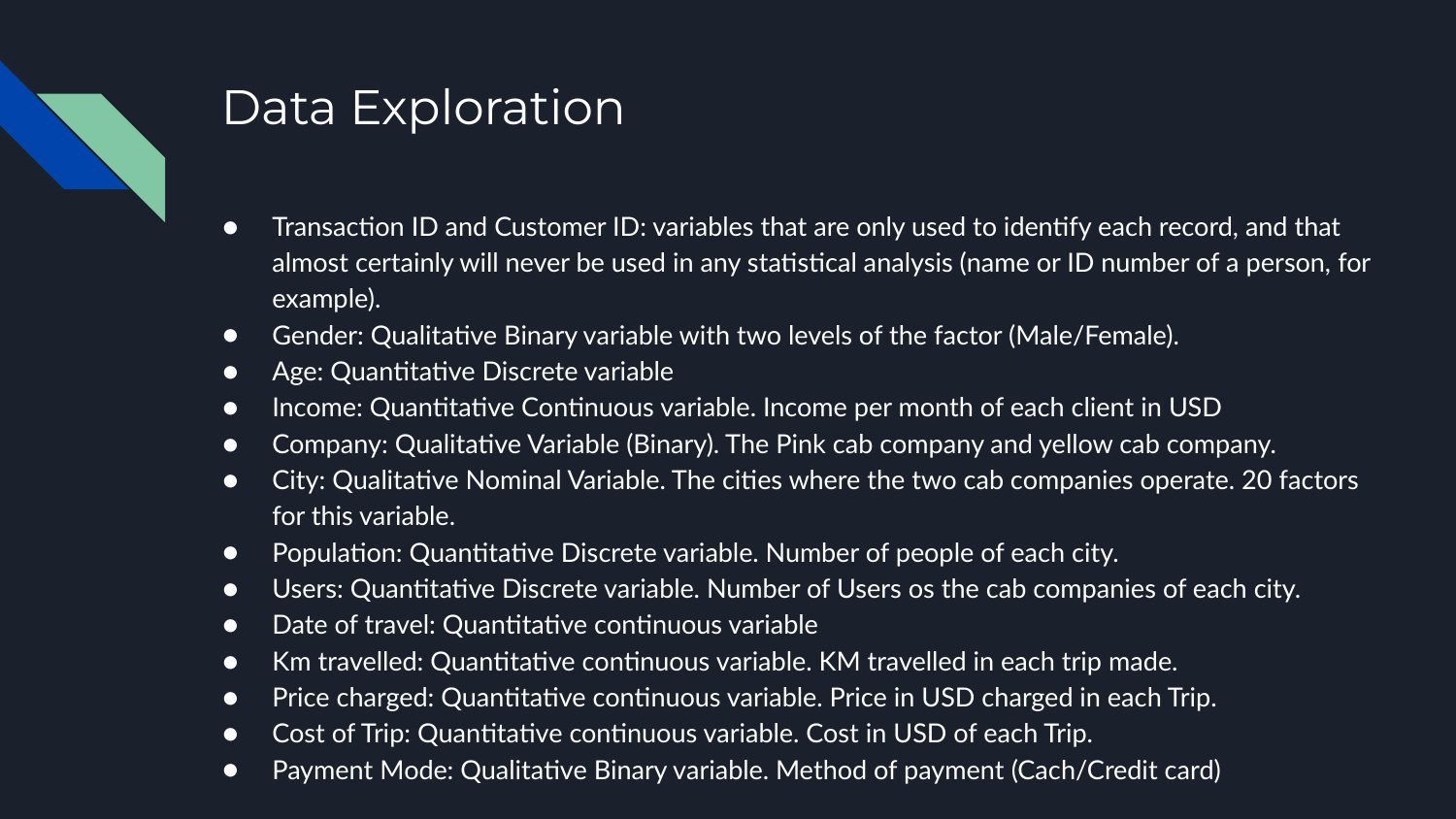

# Data Exploration
Transaction ID and Customer ID: variables that are only used to identify each record, and that almost certainly will never be used in any statistical analysis (name or ID number of a person, for example).
Gender: Qualitative Binary variable with two levels of the factor (Male/Female).
Age: Quantitative Discrete variable
Income: Quantitative Continuous variable. Income per month of each client in USD
Company: Qualitative Variable (Binary). The Pink cab company and yellow cab company.
City: Qualitative Nominal Variable. The cities where the two cab companies operate. 20 factors for this variable.
Population: Quantitative Discrete variable. Number of people of each city.
Users: Quantitative Discrete variable. Number of Users os the cab companies of each city.
Date of travel: Quantitative continuous variable
Km travelled: Quantitative continuous variable. KM travelled in each trip made.
Price charged: Quantitative continuous variable. Price in USD charged in each Trip.
Cost of Trip: Quantitative continuous variable. Cost in USD of each Trip.
Payment Mode: Qualitative Binary variable. Method of payment (Cach/Credit card)